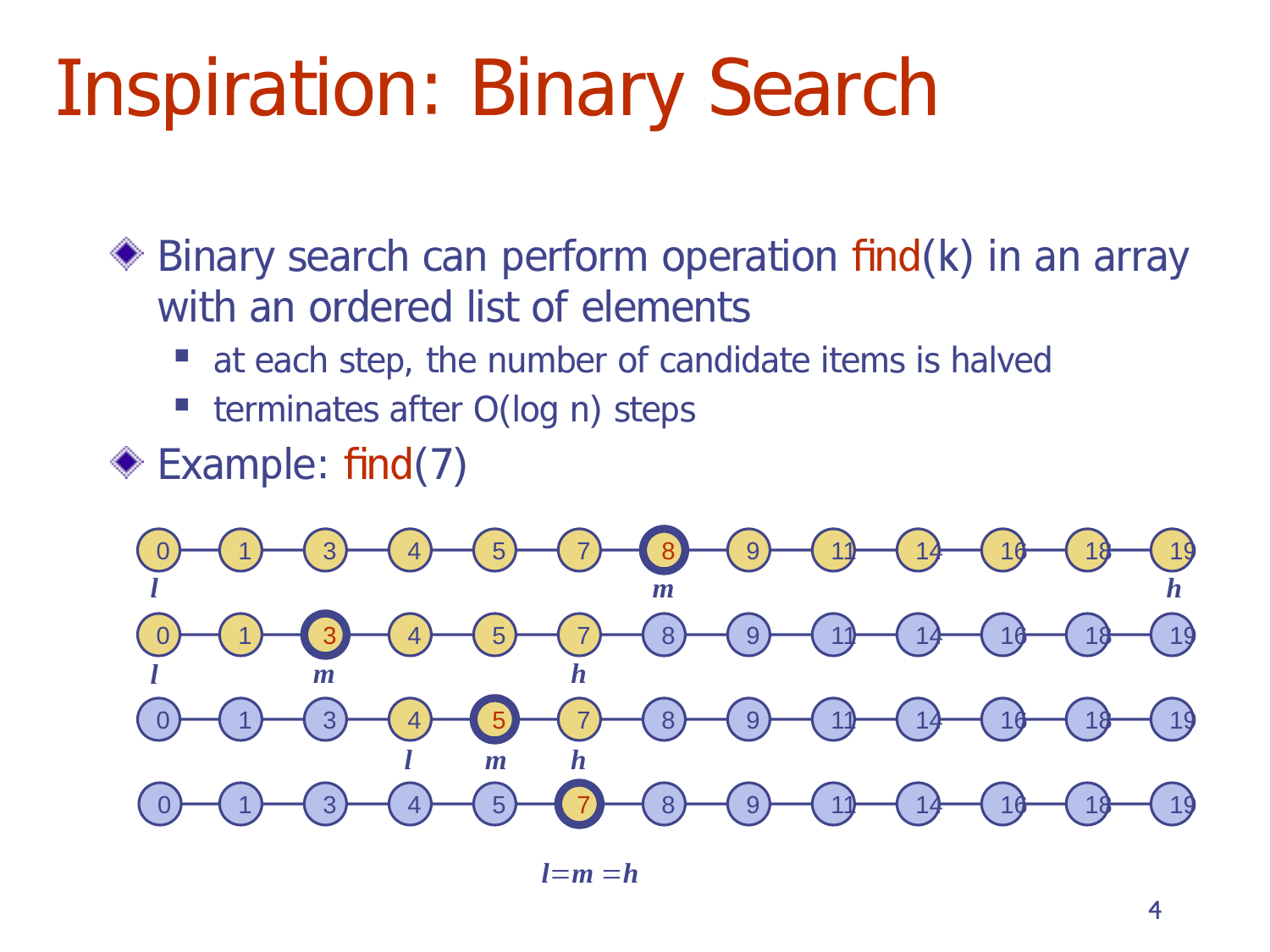

# Inspiration: Binary Search
Binary search can perform operation find(k) in an array with an ordered list of elements
at each step, the number of candidate items is halved
terminates after O(log n) steps
Example: find(7)
0
1
3
4
5
7
8
9
11
14
16
18
19

m
h
l
0
1
3
4
5
7
8
9
11
14
16
18
19

m
h
l
0
1
3
4
5
7
8
9
11
14
16
18
19

m
h
l
0
1
3
4
5
7
8
9
11
14
16
18
19

l=m =h
4